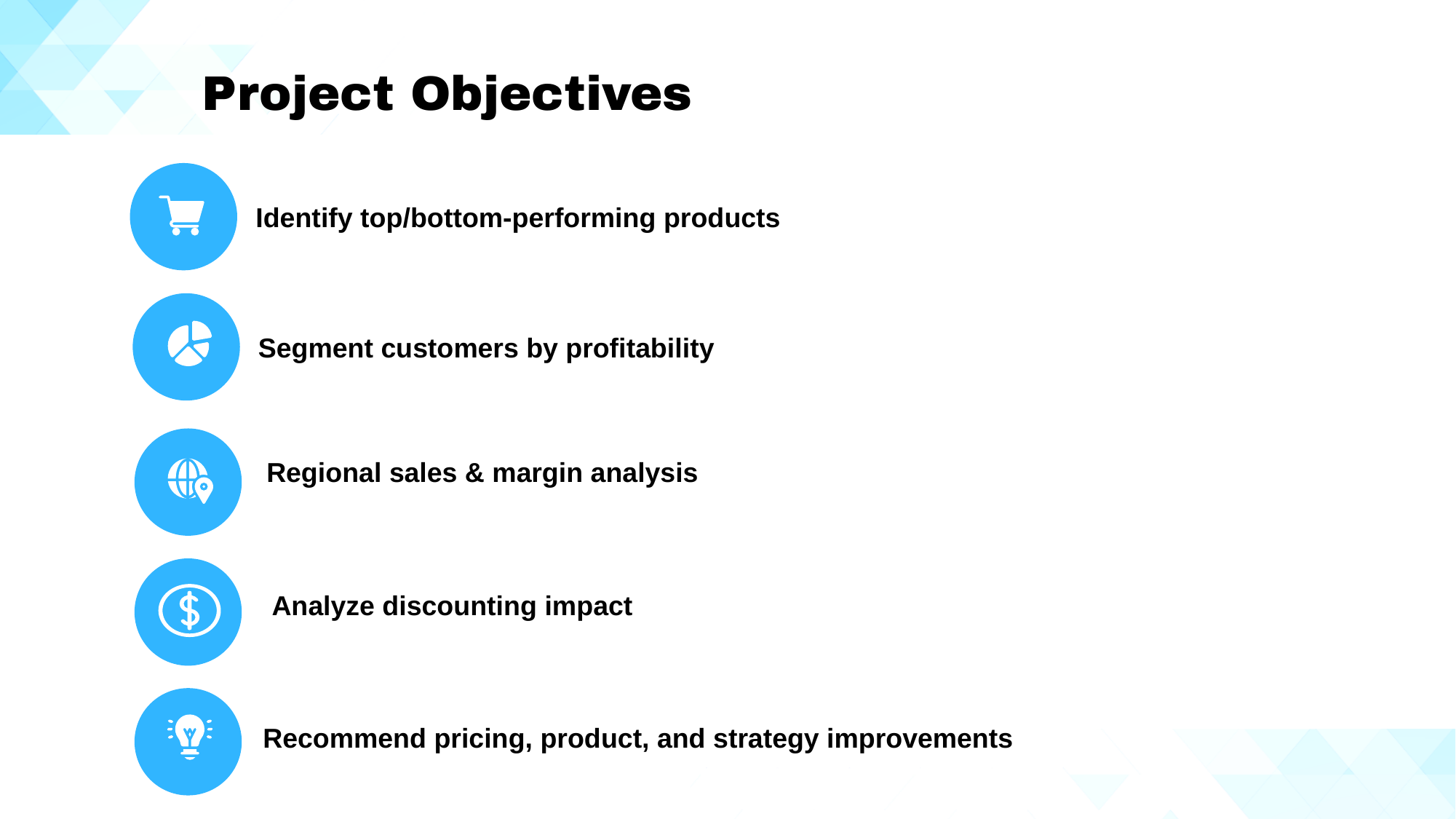

Project Objectives

Identify top/bottom-performing products

Segment customers by profitability

Regional sales & margin analysis

Analyze discounting impact

Recommend pricing, product, and strategy improvements